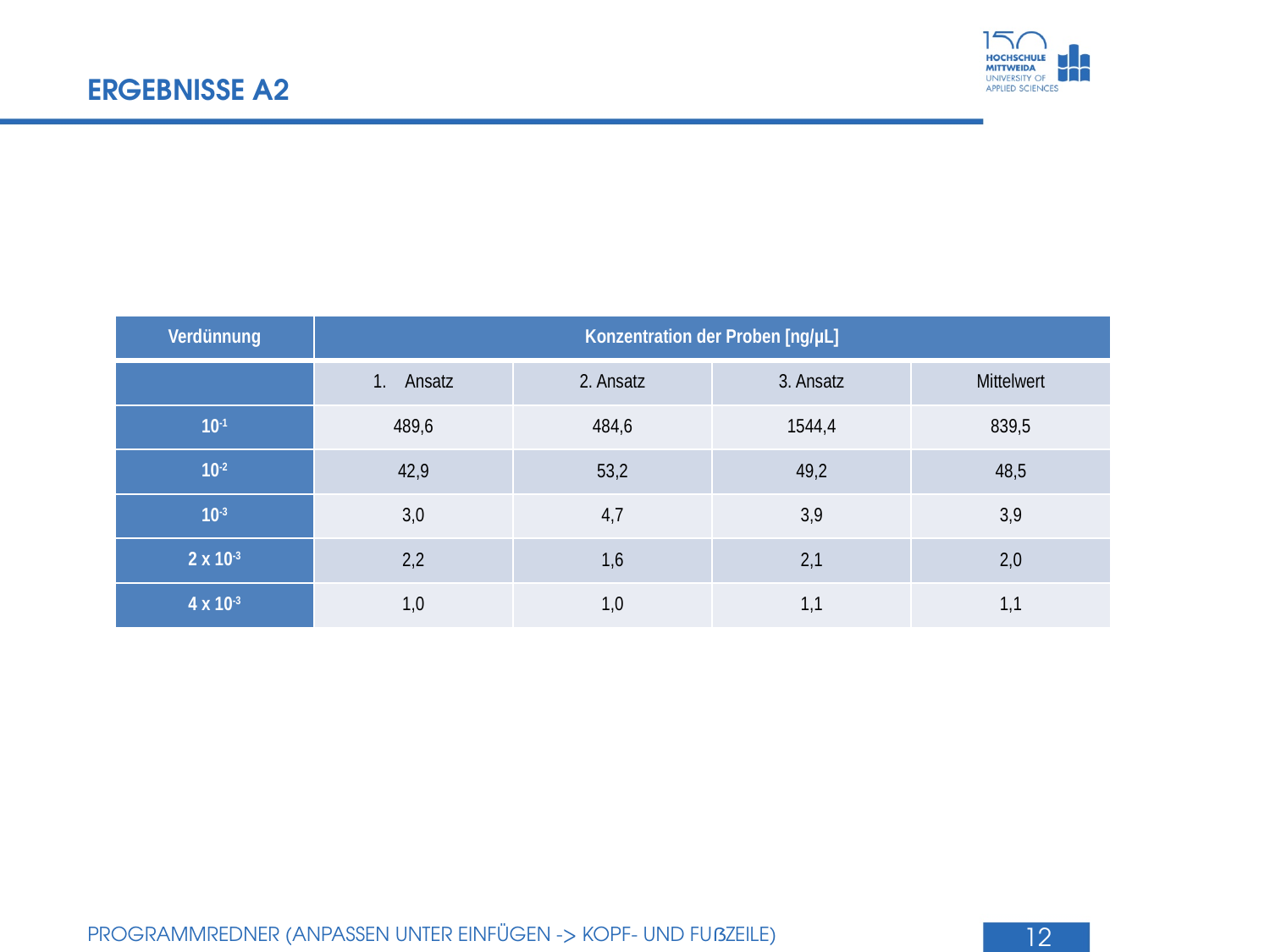

# Ergebnisse A2
| Verdünnung | Konzentration der Proben [ng/µL] |  |  |  |
| --- | --- | --- | --- | --- |
|  | Ansatz | 2. Ansatz | 3. Ansatz | Mittelwert |
| 10-1 | 489,6 | 484,6 | 1544,4 | 839,5 |
| 10-2 | 42,9 | 53,2 | 49,2 | 48,5 |
| 10-3 | 3,0 | 4,7 | 3,9 | 3,9 |
| 2 x 10-3 | 2,2 | 1,6 | 2,1 | 2,0 |
| 4 x 10-3 | 1,0 | 1,0 | 1,1 | 1,1 |
PROGRAMMREDNER (anpassen unter Einfügen -> Kopf- und Fußzeile)
12